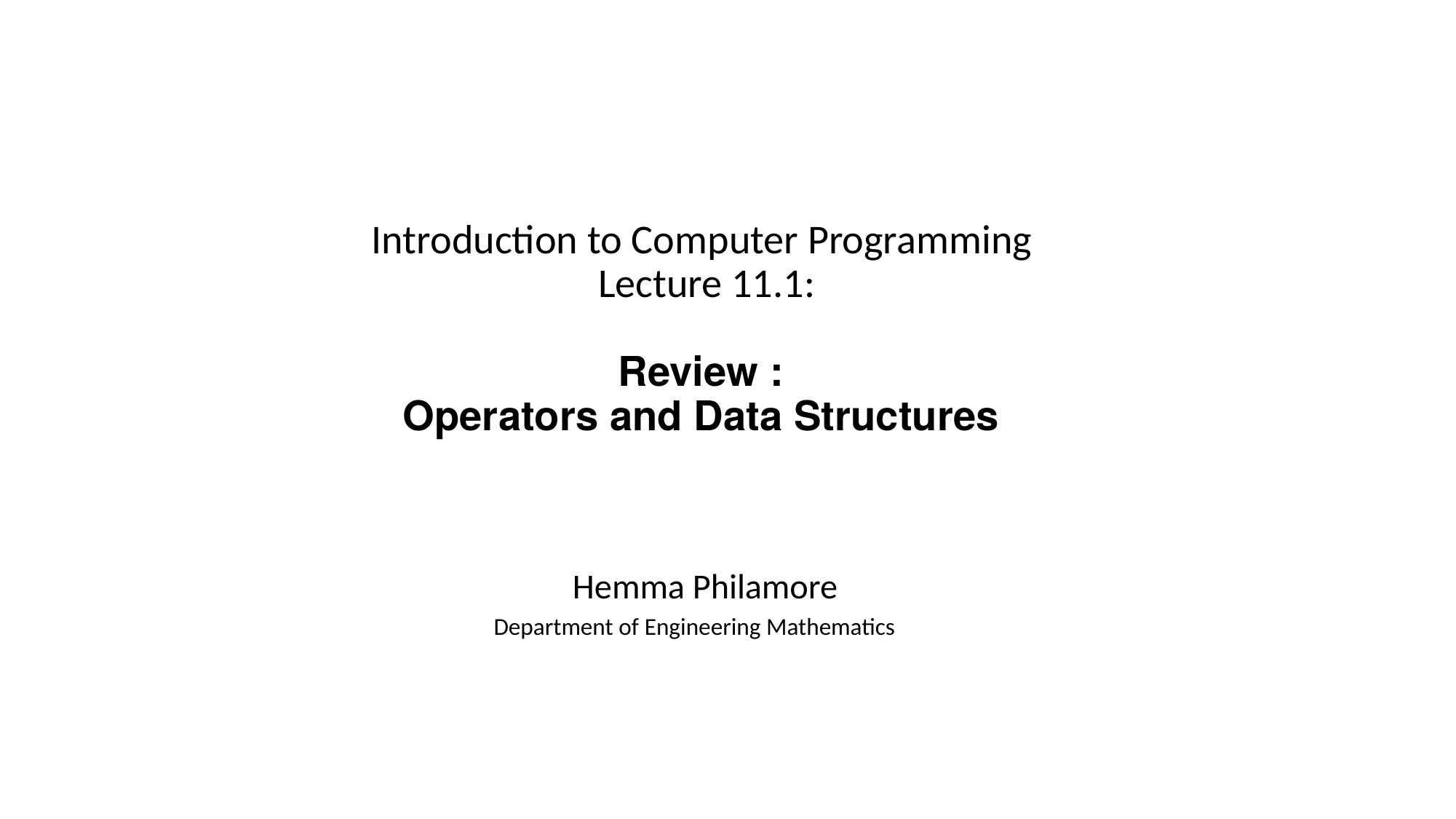

# Introduction to Computer Programming Lecture 11.1:

Review :
Operators and Data Structures
Hemma Philamore

Department of Engineering Mathematics